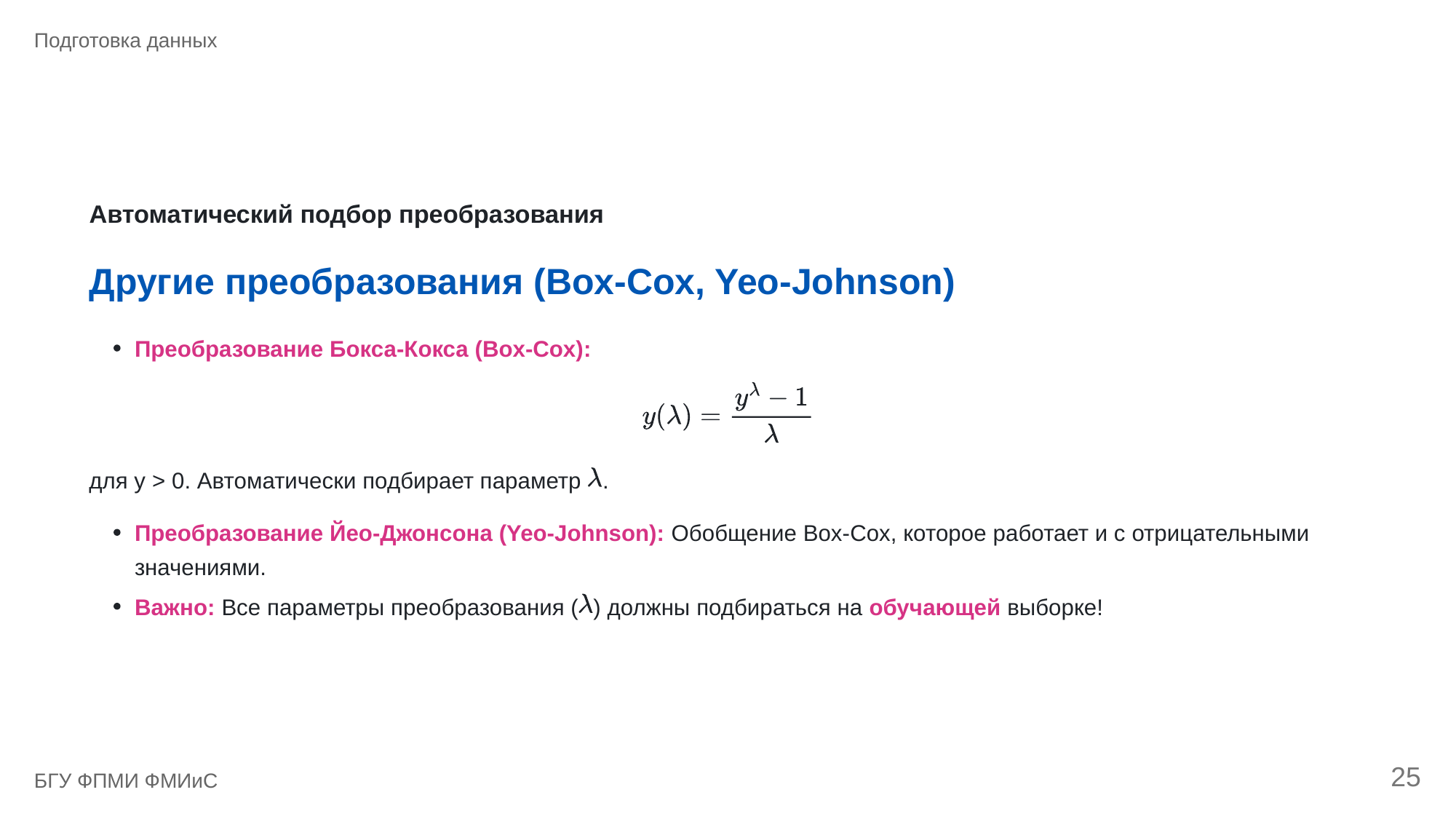

Подготовка данных
Автоматический подбор преобразования
Другие преобразования (Box-Cox, Yeo-Johnson)
Преобразование Бокса-Кокса (Box-Cox):

для y > 0. Автоматически подбирает параметр
.

Преобразование Йео-Джонсона (Yeo-Johnson): Обобщение Box-Cox, которое работает и с отрицательными

значениями.
Важно: Все параметры преобразования (
) должны подбираться на обучающей выборке!

25
БГУ ФПМИ ФМИиС